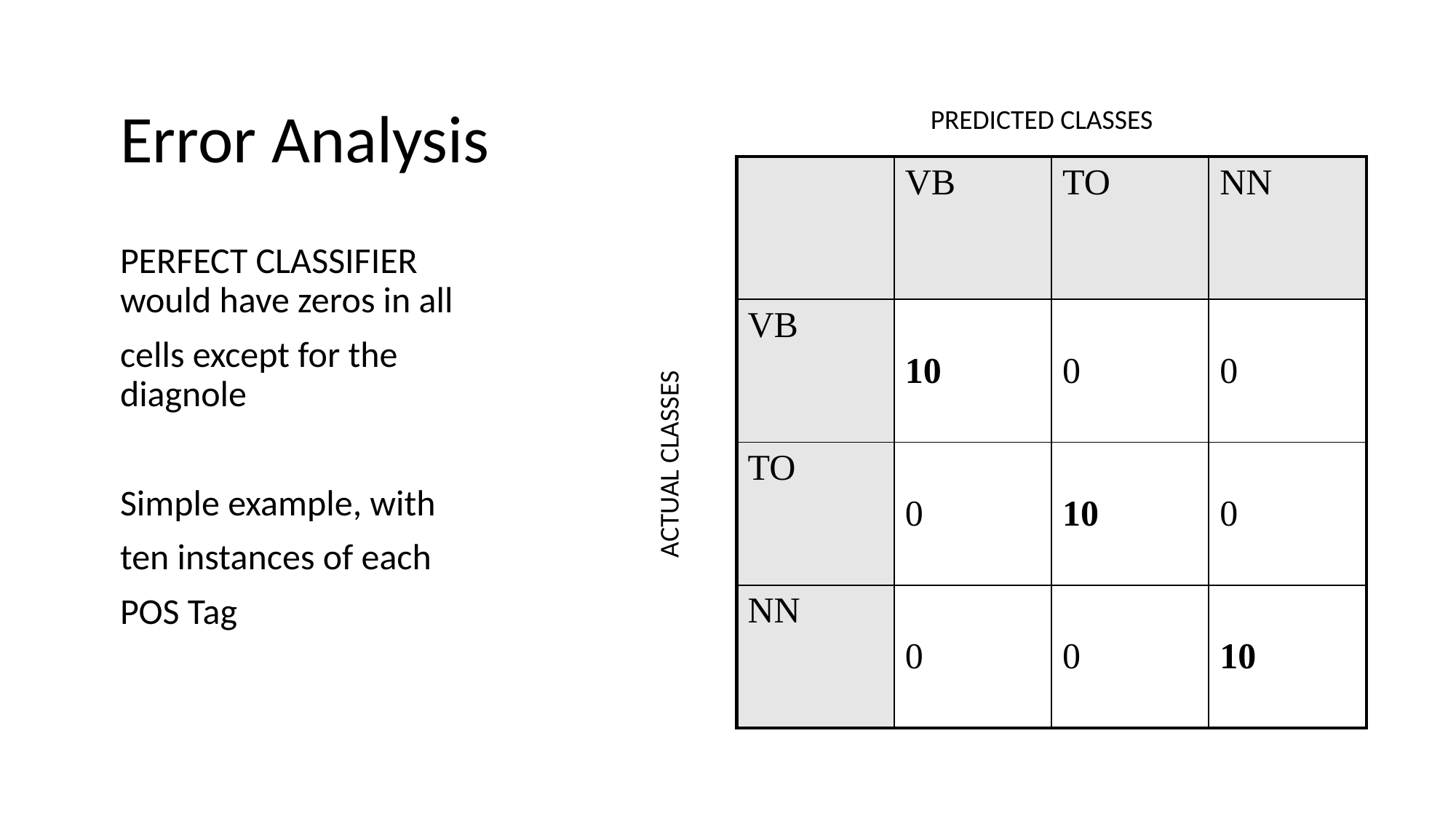

# Error Analysis
PREDICTED CLASSES
|  | VB | TO | NN |
| --- | --- | --- | --- |
| VB | 10 | 0 | 0 |
| TO | 0 | 10 | 0 |
| NN | 0 | 0 | 10 |
PERFECT CLASSIFIER would have zeros in all
cells except for the diagnole

Simple example, with
ten instances of each
POS Tag

ACTUAL CLASSES